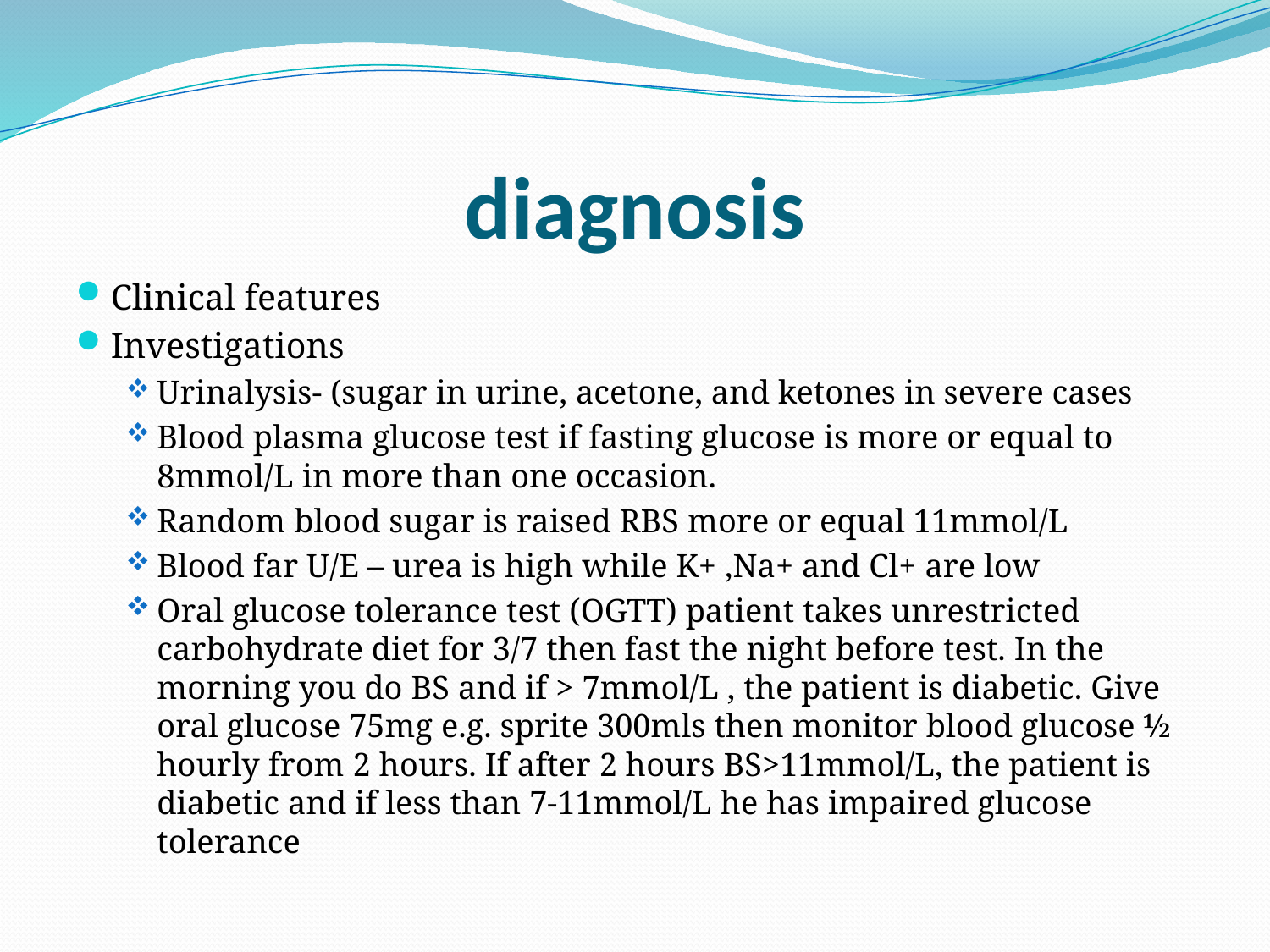

# diagnosis
Clinical features
Investigations
Urinalysis- (sugar in urine, acetone, and ketones in severe cases
Blood plasma glucose test if fasting glucose is more or equal to 8mmol/L in more than one occasion.
Random blood sugar is raised RBS more or equal 11mmol/L
Blood far U/E – urea is high while K+ ,Na+ and Cl+ are low
Oral glucose tolerance test (OGTT) patient takes unrestricted carbohydrate diet for 3/7 then fast the night before test. In the morning you do BS and if > 7mmol/L , the patient is diabetic. Give oral glucose 75mg e.g. sprite 300mls then monitor blood glucose ½ hourly from 2 hours. If after 2 hours BS>11mmol/L, the patient is diabetic and if less than 7-11mmol/L he has impaired glucose tolerance